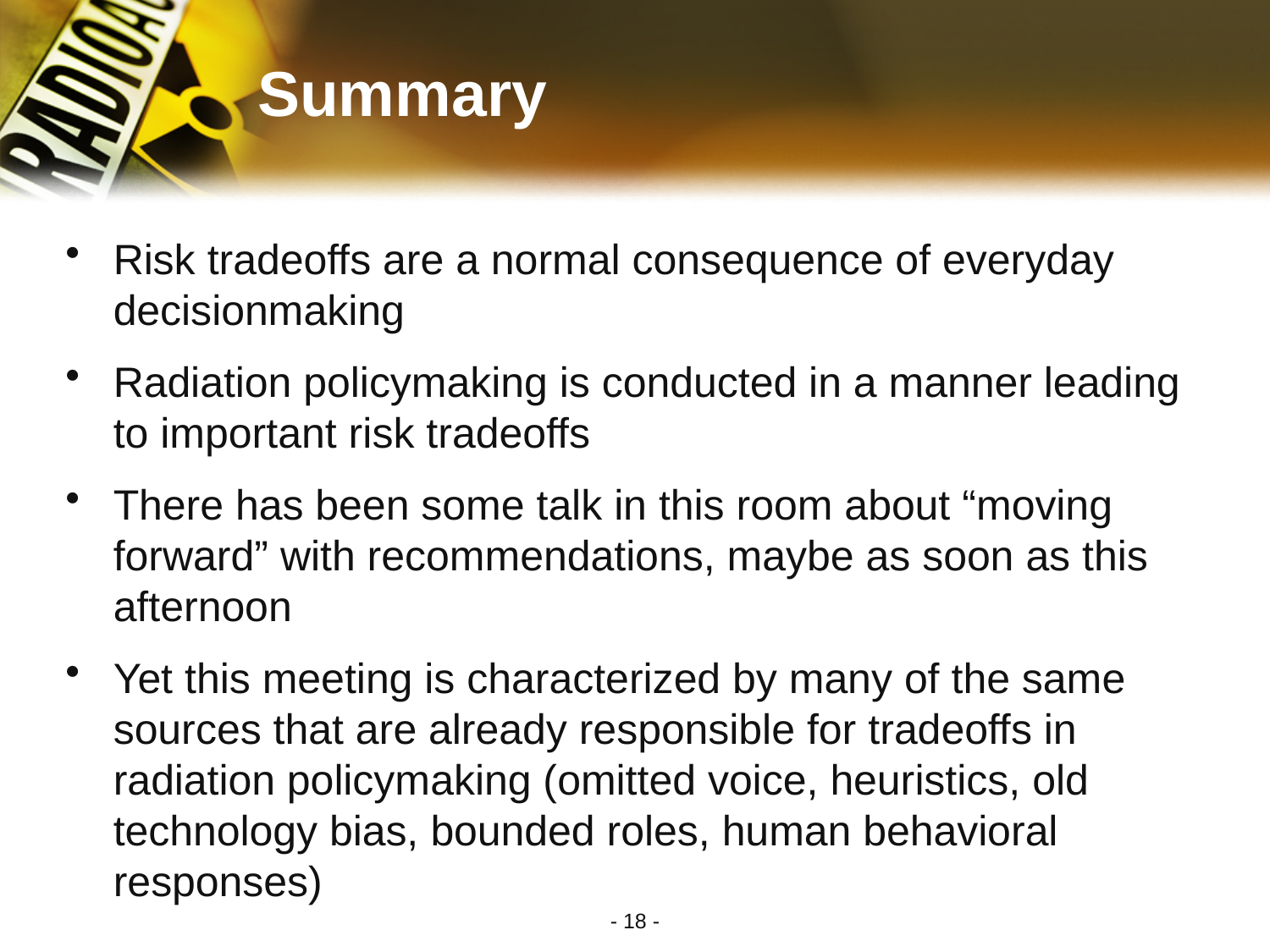

# Summary
Risk tradeoffs are a normal consequence of everyday decisionmaking
Radiation policymaking is conducted in a manner leading to important risk tradeoffs
There has been some talk in this room about “moving forward” with recommendations, maybe as soon as this afternoon
Yet this meeting is characterized by many of the same sources that are already responsible for tradeoffs in radiation policymaking (omitted voice, heuristics, old technology bias, bounded roles, human behavioral responses)
- 18 -